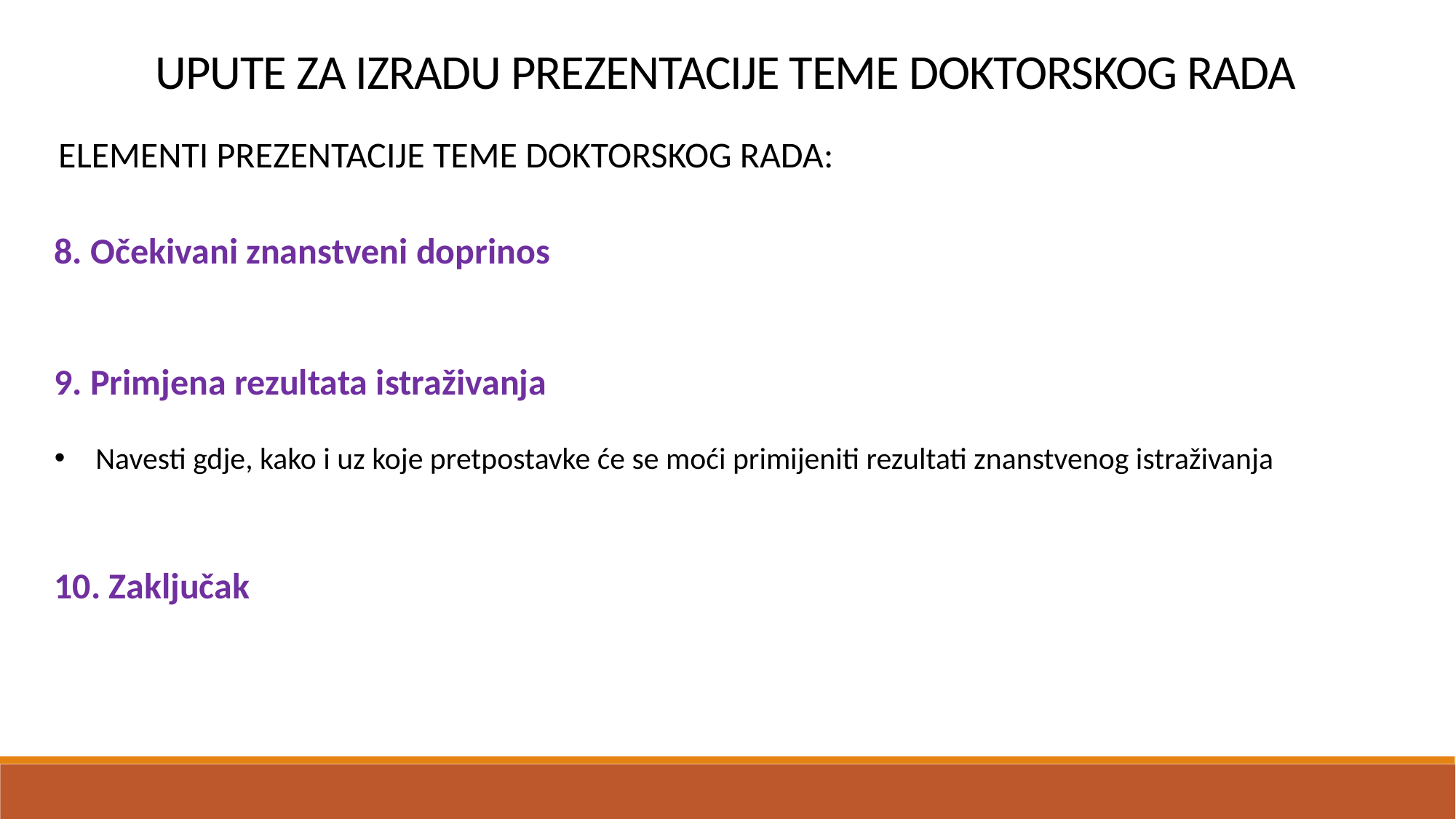

UPUTE ZA IZRADU PREZENTACIJE TEME DOKTORSKOG RADA
ELEMENTI PREZENTACIJE TEME DOKTORSKOG RADA:
8. Očekivani znanstveni doprinos

9. Primjena rezultata istraživanja

Navesti gdje, kako i uz koje pretpostavke će se moći primijeniti rezultati znanstvenog istraživanja

10. Zaključak